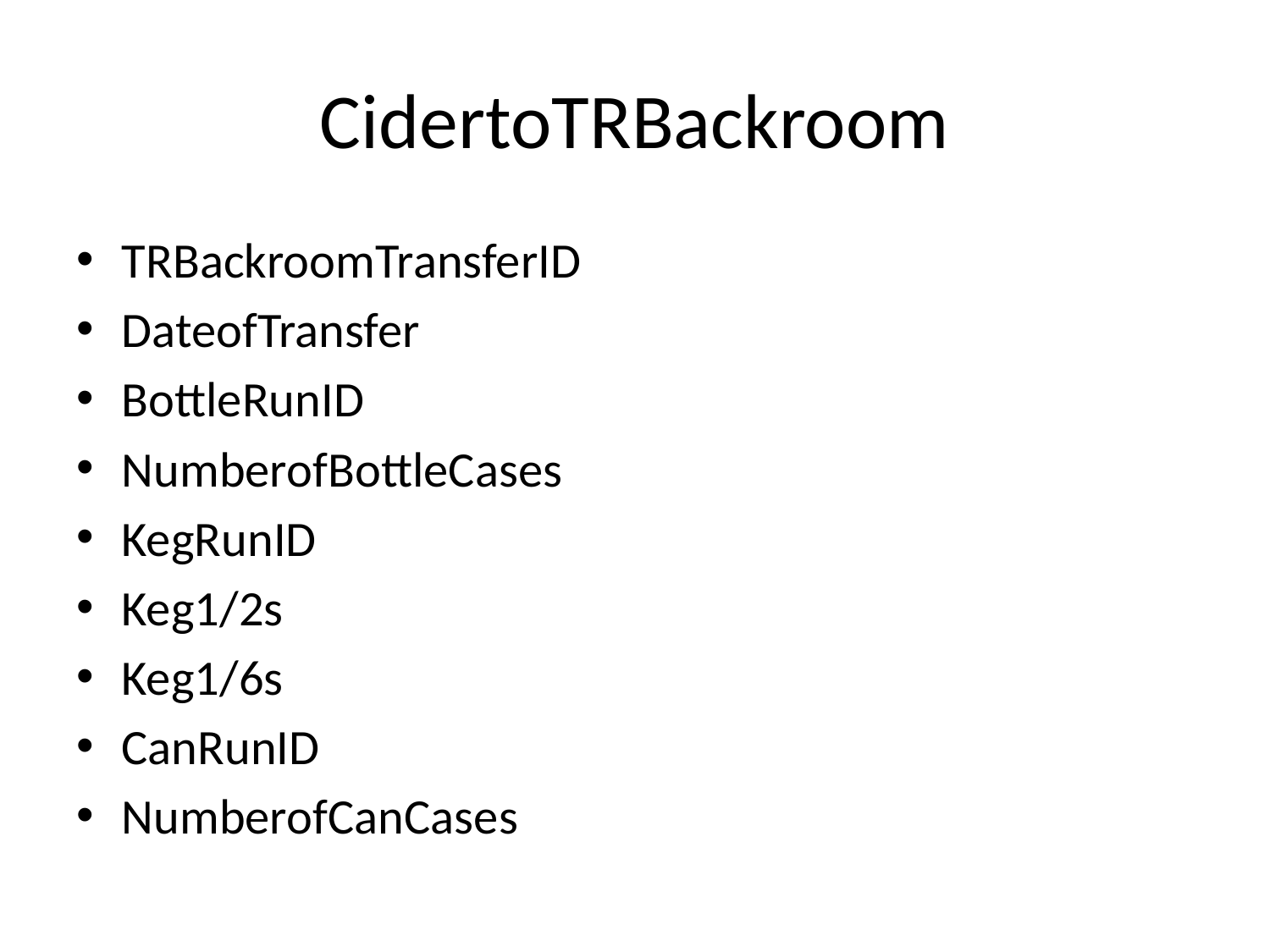

# CidertoTRBackroom
TRBackroomTransferID
DateofTransfer
BottleRunID
NumberofBottleCases
KegRunID
Keg1/2s
Keg1/6s
CanRunID
NumberofCanCases